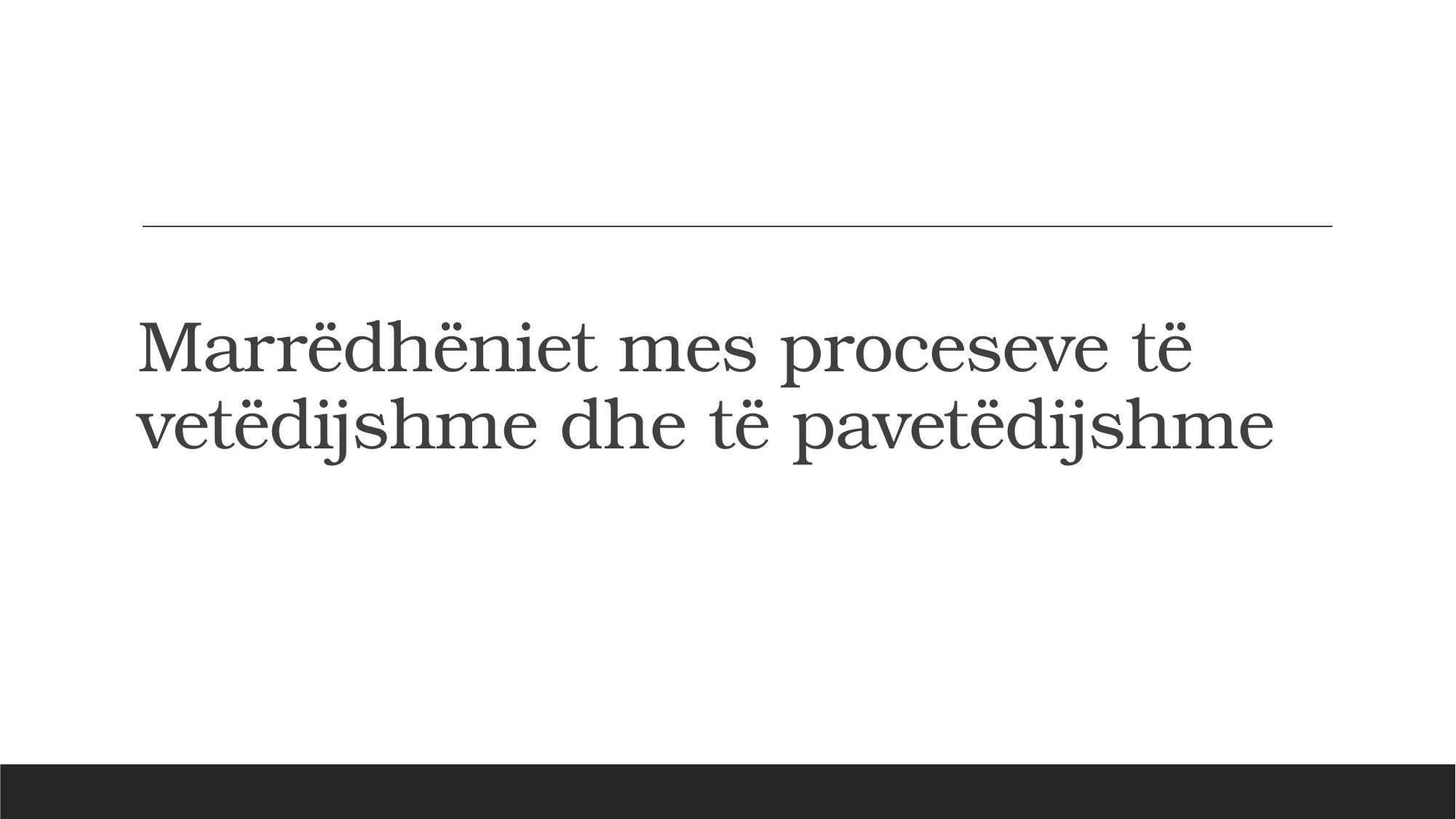

# Marrëdhëniet mes proceseve të vetëdijshme dhe të pavetëdijshme